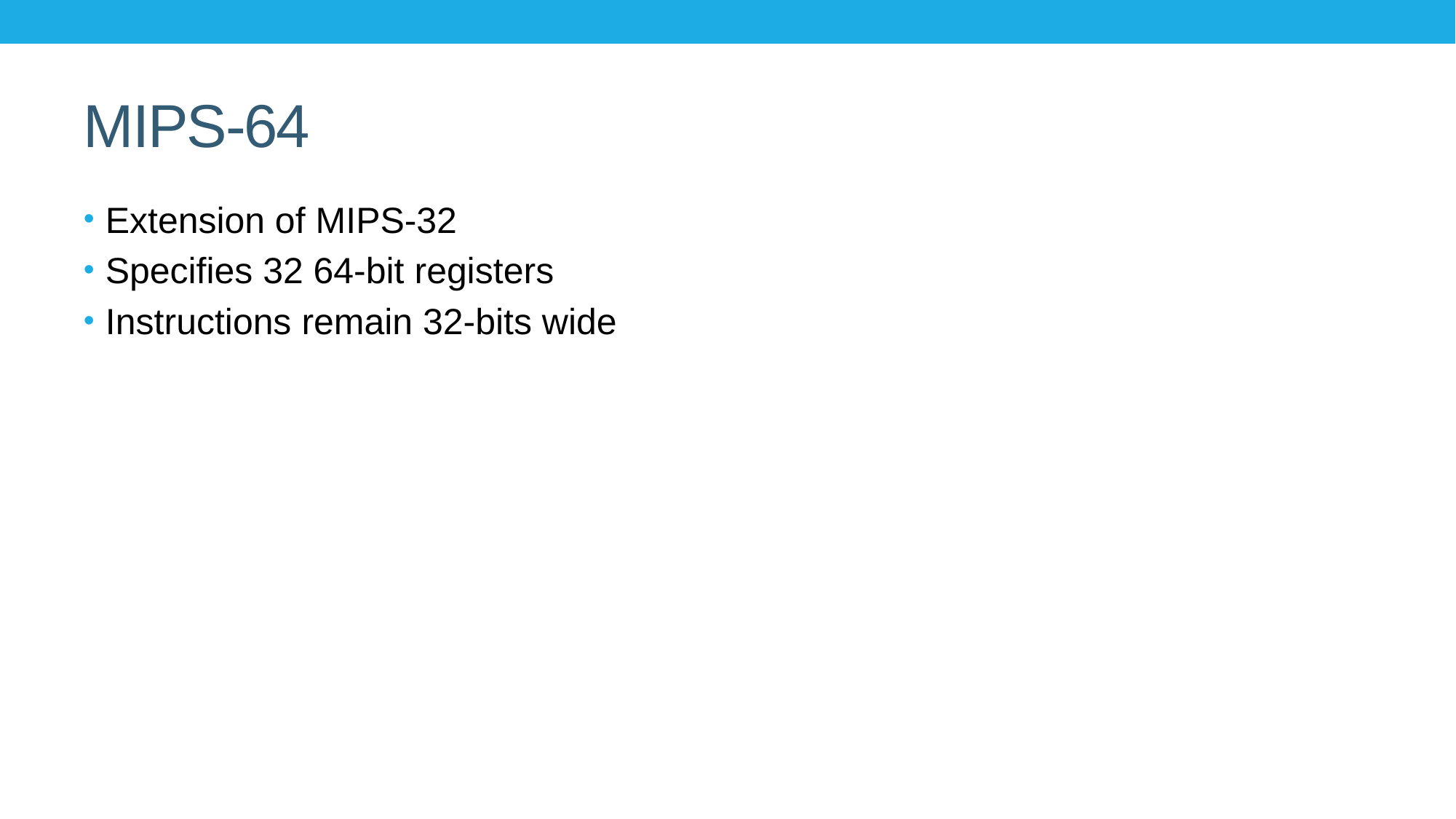

# MIPS-64
Extension of MIPS-32
Specifies 32 64-bit registers
Instructions remain 32-bits wide